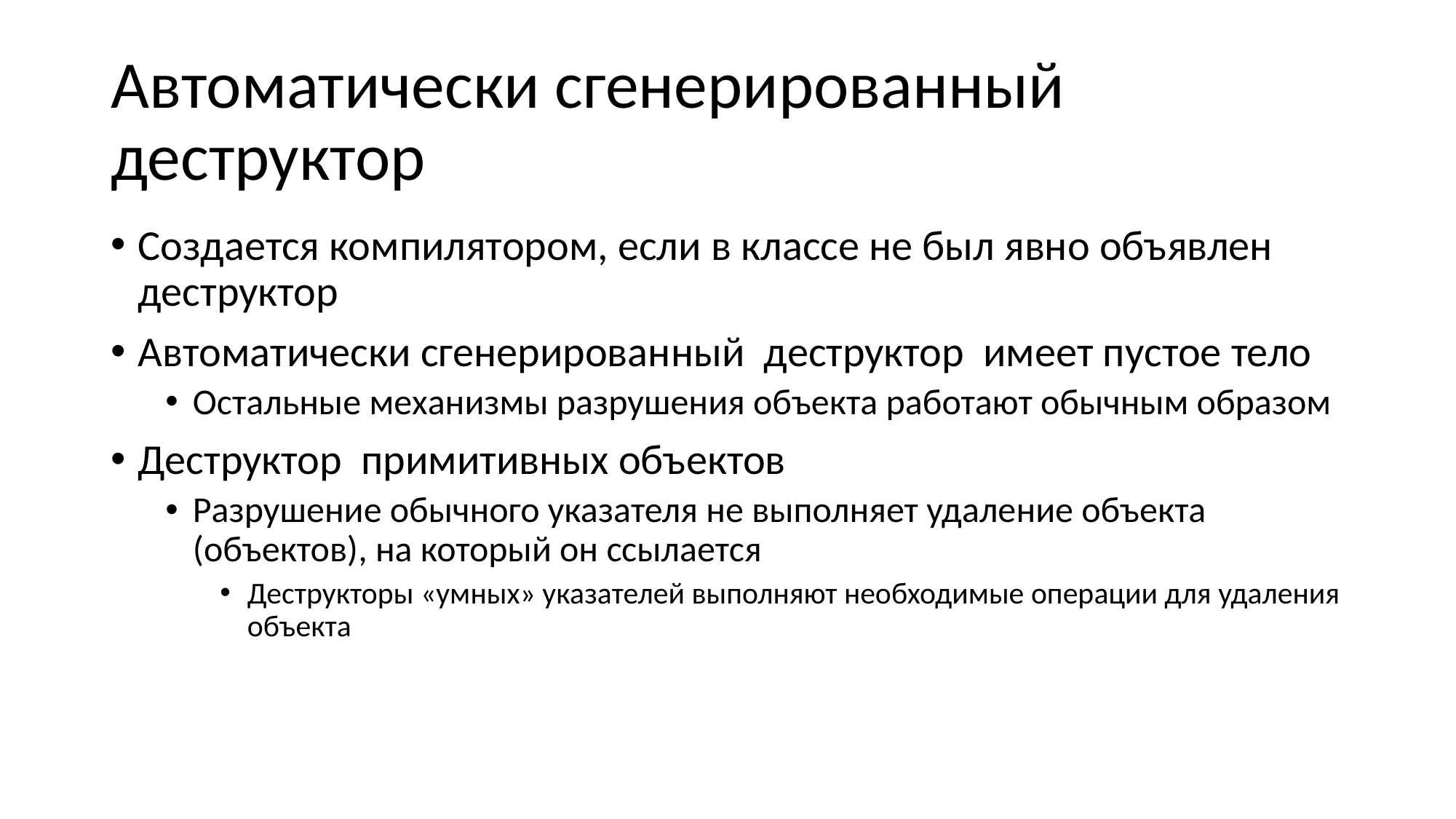

# Автоматически сгенерированный деструктор
Создается компилятором, если в классе не был явно объявлен деструктор
Автоматически сгенерированный  деструктор  имеет пустое тело
Остальные механизмы разрушения объекта работают обычным образом
Деструктор  примитивных объектов
Разрушение обычного указателя не выполняет удаление объекта (объектов), на который он ссылается
Деструкторы «умных» указателей выполняют необходимые операции для удаления объекта